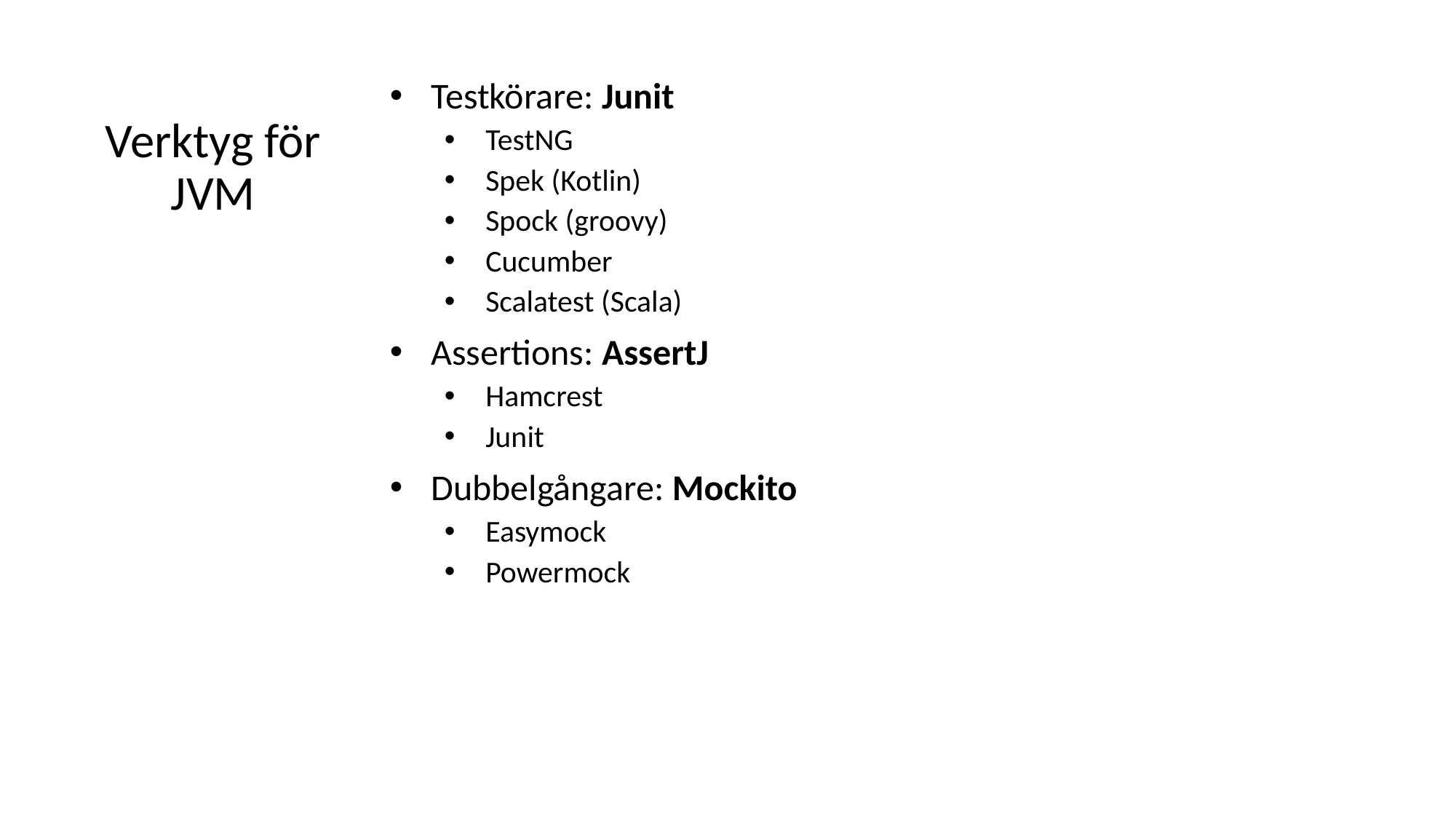

# Verktyg för JVM
Testkörare: Junit
TestNG
Spek (Kotlin)
Spock (groovy)
Cucumber
Scalatest (Scala)
Assertions: AssertJ
Hamcrest
Junit
Dubbelgångare: Mockito
Easymock
Powermock